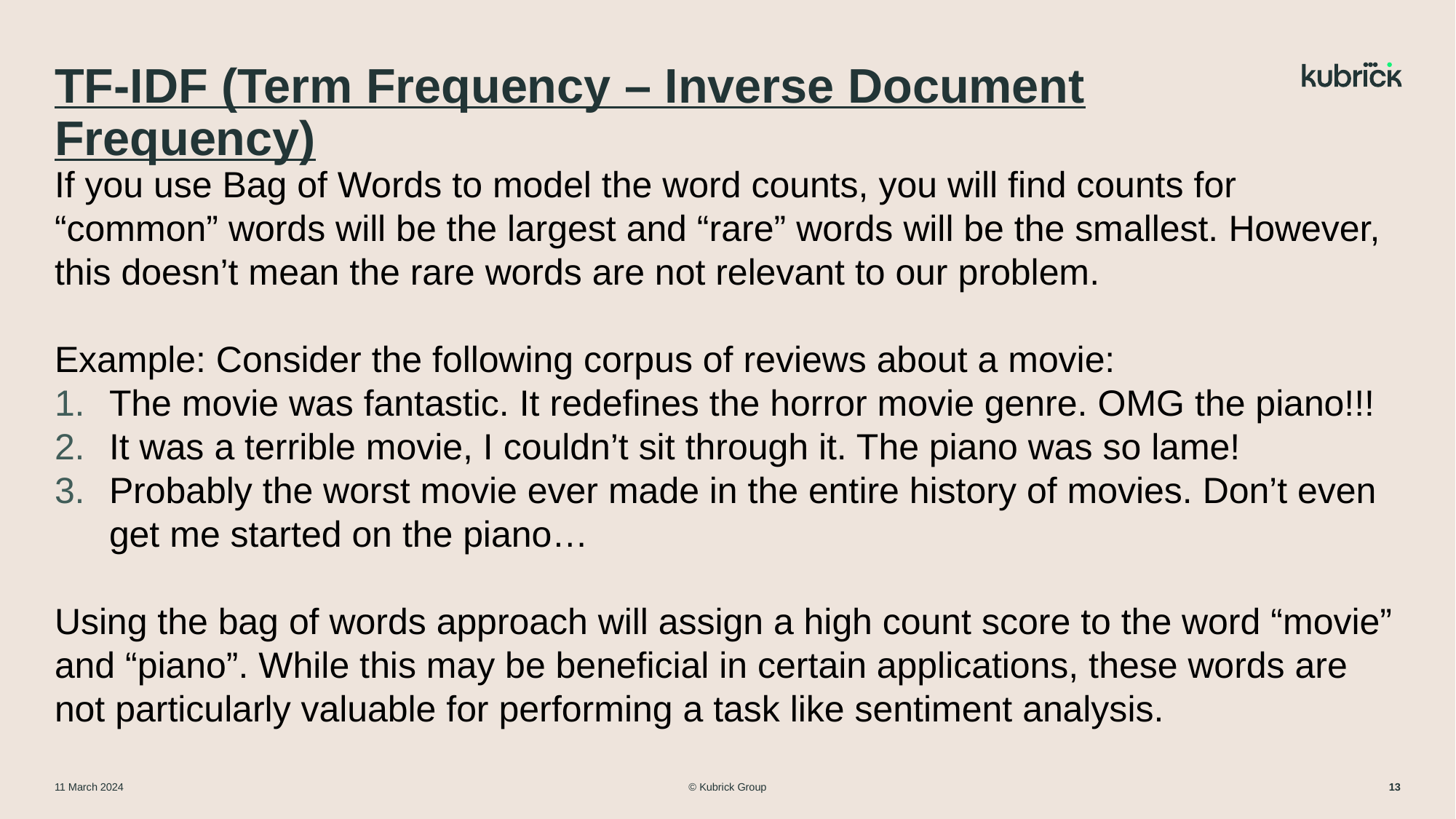

# TF-IDF (Term Frequency – Inverse Document Frequency)
If you use Bag of Words to model the word counts, you will find counts for “common” words will be the largest and “rare” words will be the smallest. However, this doesn’t mean the rare words are not relevant to our problem.

Example: Consider the following corpus of reviews about a movie:
The movie was fantastic. It redefines the horror movie genre. OMG the piano!!!
It was a terrible movie, I couldn’t sit through it. The piano was so lame!
Probably the worst movie ever made in the entire history of movies. Don’t even get me started on the piano…

Using the bag of words approach will assign a high count score to the word “movie” and “piano”. While this may be beneficial in certain applications, these words are not particularly valuable for performing a task like sentiment analysis.
© Kubrick Group
11 March 2024
13